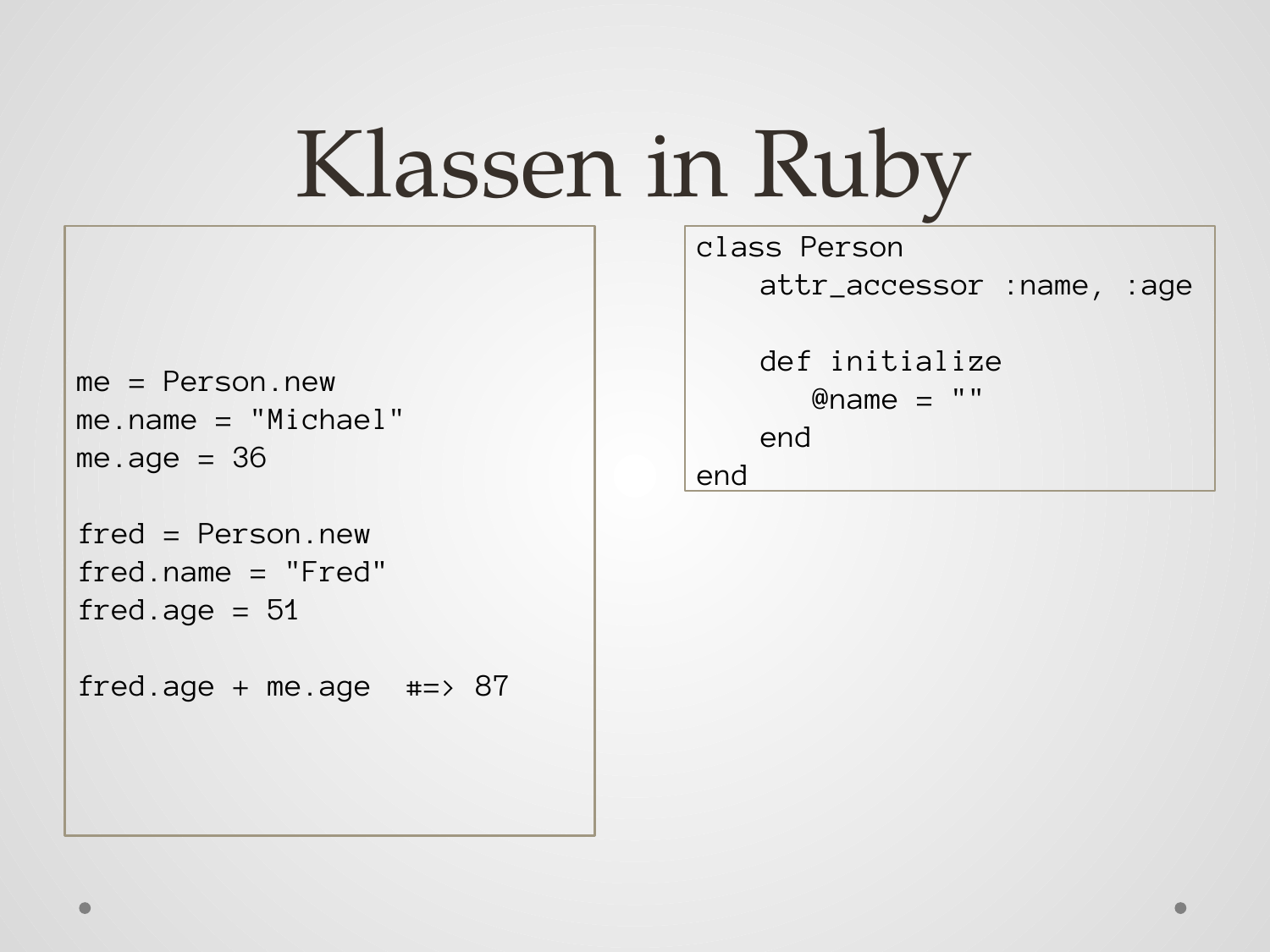

# Klassen in Ruby
me = Person.new
me.name = "Michael"
me.age = 36

fred = Person.new
fred.name = "Fred"
fred.age = 51

fred.age + me.age  #=> 87
class Person
attr_accessor :name, :age

def initialize
   @name = ""
end
end